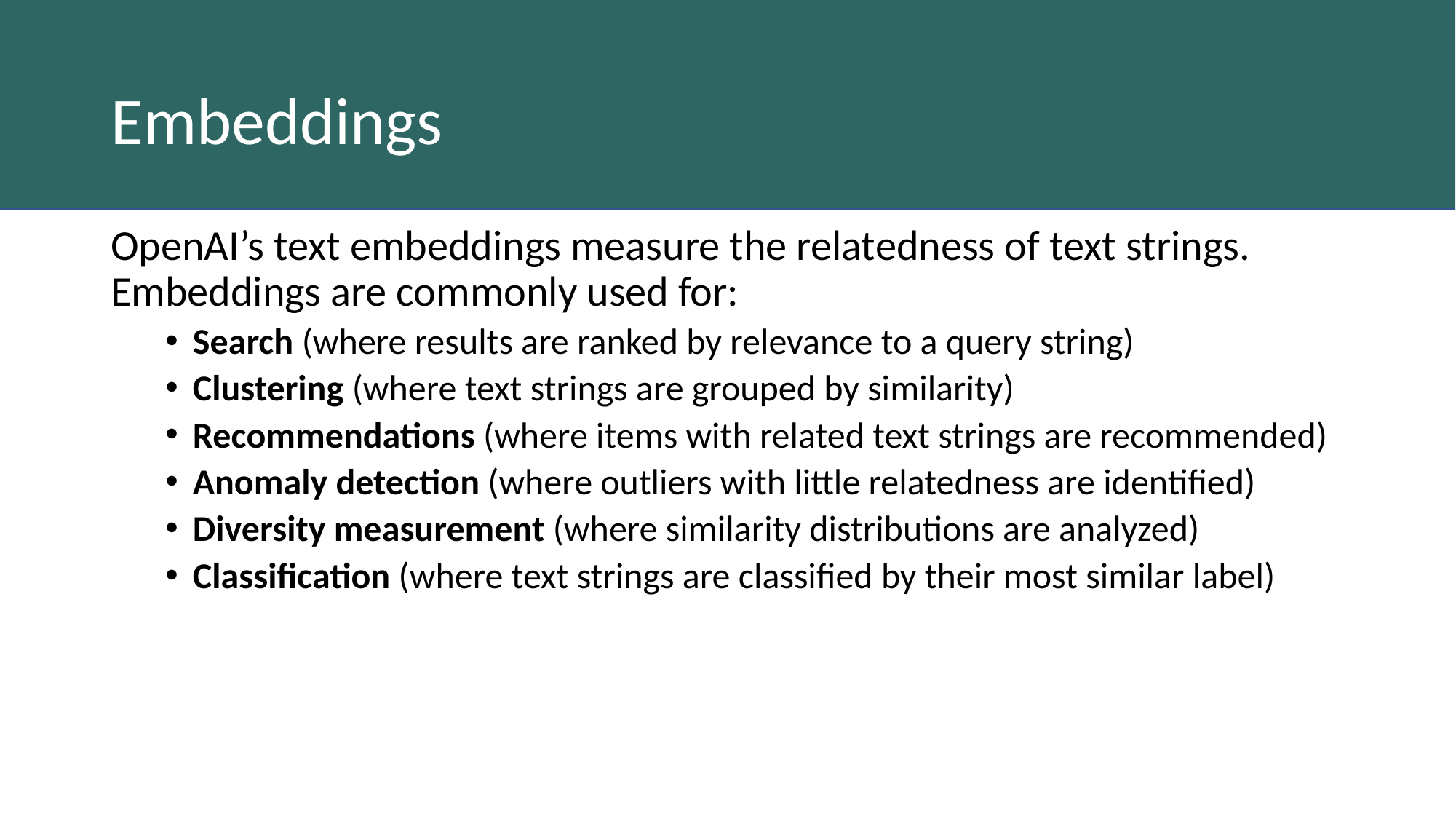

# Embeddings
OpenAI’s text embeddings measure the relatedness of text strings. Embeddings are commonly used for:
Search (where results are ranked by relevance to a query string)
Clustering (where text strings are grouped by similarity)
Recommendations (where items with related text strings are recommended)
Anomaly detection (where outliers with little relatedness are identified)
Diversity measurement (where similarity distributions are analyzed)
Classification (where text strings are classified by their most similar label)